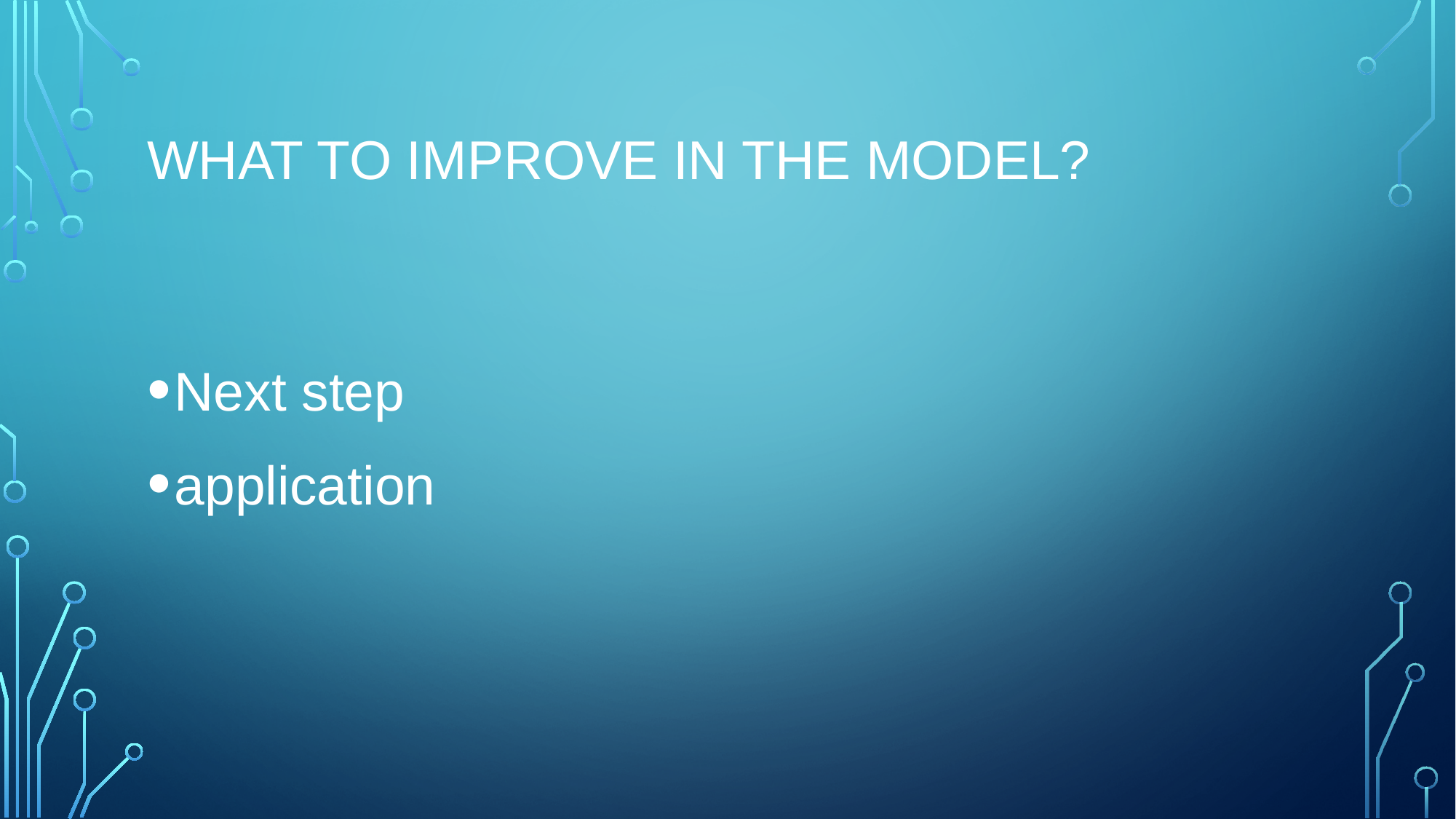

# What to improve in the model?
Next step
application